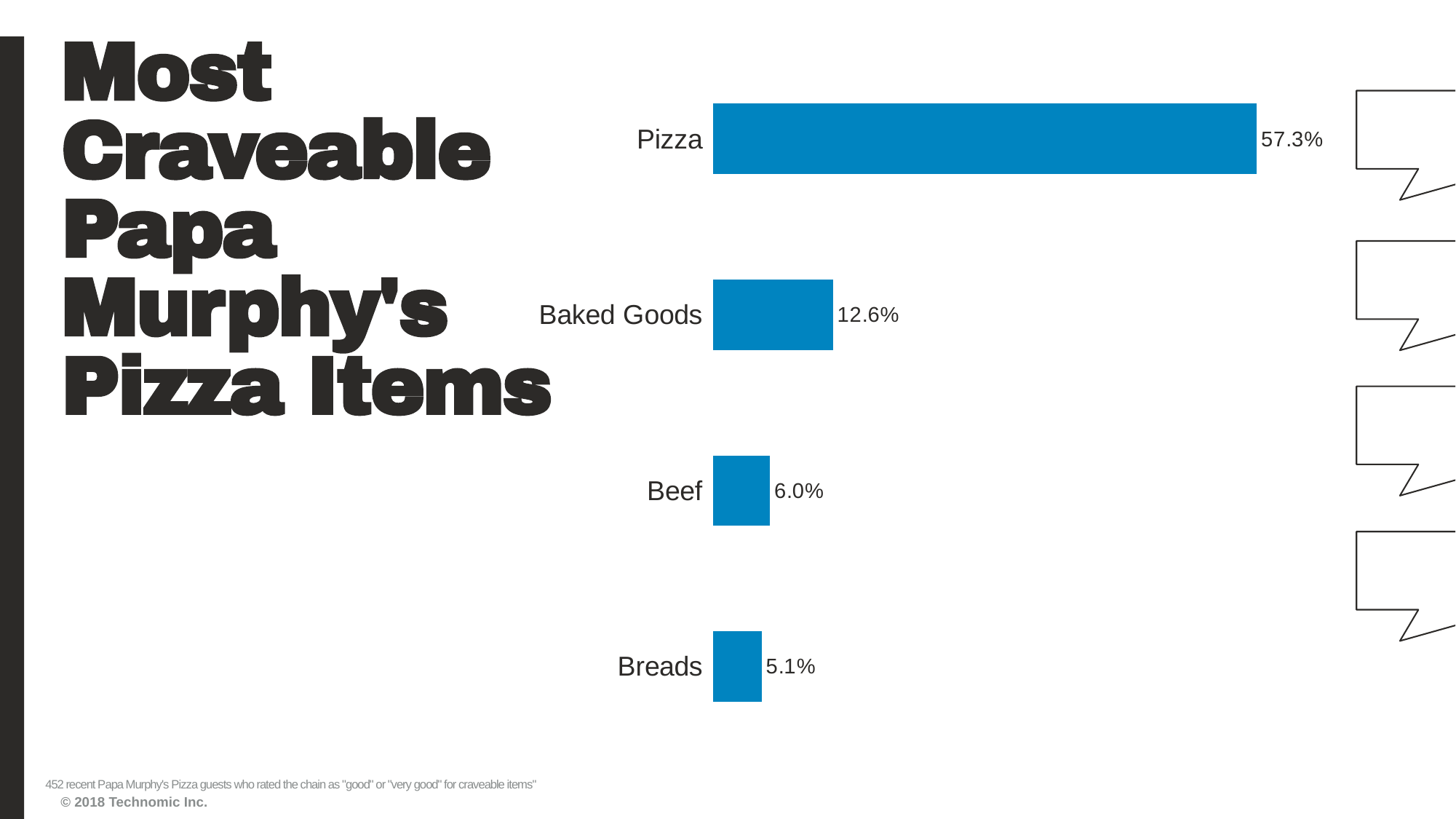

# Most Craveable Papa Murphy's Pizza Items

### Chart

| Category | Series1 |
|---|---|
| Breads | 0.0508849559999999 |
| Beef | 0.0597345129999999 |
| Baked Goods | 0.126106195 |
| Pizza | 0.57300885 |
452 recent Papa Murphy's Pizza guests who rated the chain as "good" or "very good" for craveable items"